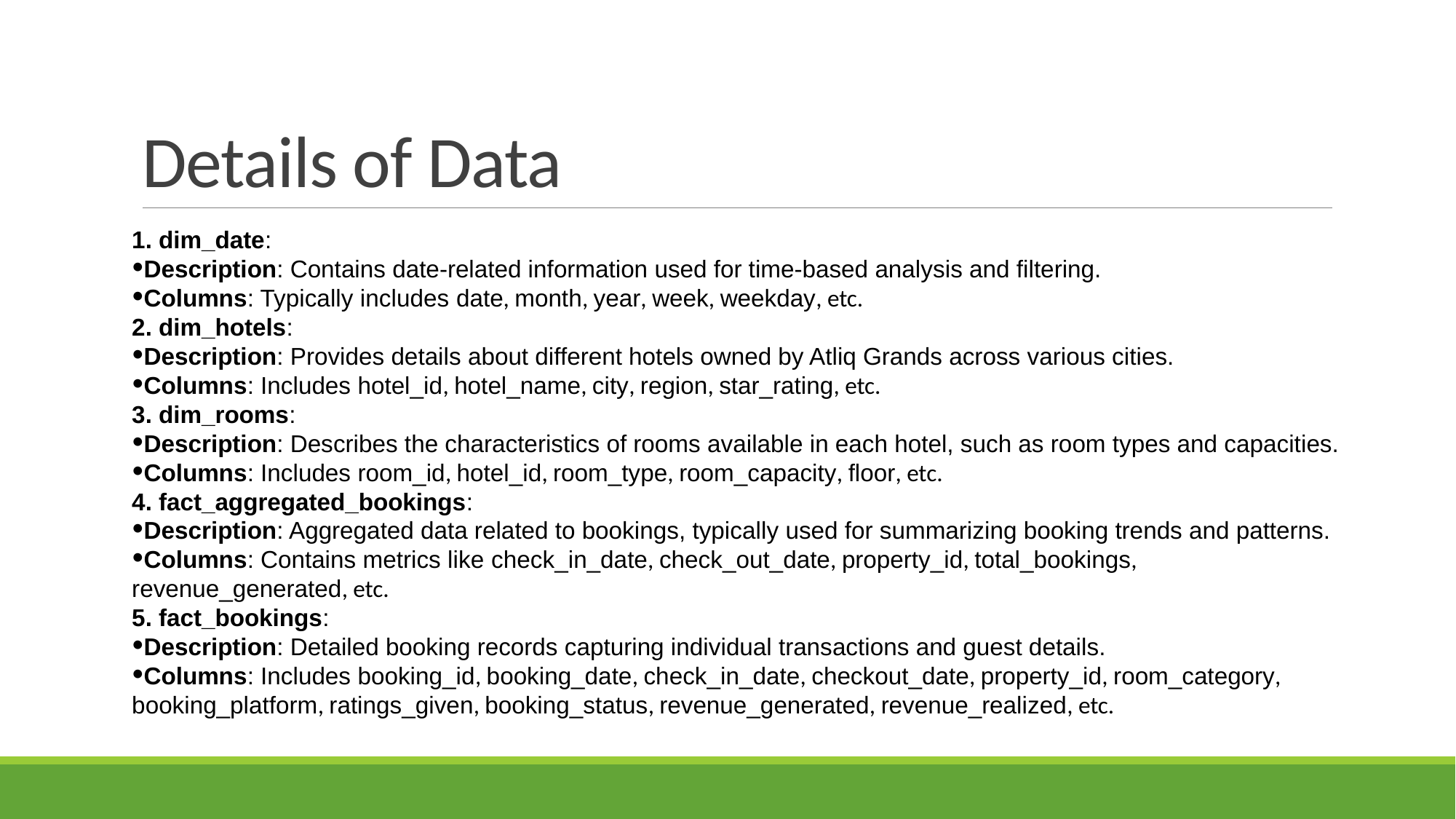

# Details of Data
1. dim_date:
Description: Contains date-related information used for time-based analysis and filtering.
Columns: Typically includes date, month, year, week, weekday, etc.
2. dim_hotels:
Description: Provides details about different hotels owned by Atliq Grands across various cities.
Columns: Includes hotel_id, hotel_name, city, region, star_rating, etc.
3. dim_rooms:
Description: Describes the characteristics of rooms available in each hotel, such as room types and capacities.
Columns: Includes room_id, hotel_id, room_type, room_capacity, floor, etc.
4. fact_aggregated_bookings:
Description: Aggregated data related to bookings, typically used for summarizing booking trends and patterns.
Columns: Contains metrics like check_in_date, check_out_date, property_id, total_bookings, revenue_generated, etc.
5. fact_bookings:
Description: Detailed booking records capturing individual transactions and guest details.
Columns: Includes booking_id, booking_date, check_in_date, checkout_date, property_id, room_category, booking_platform, ratings_given, booking_status, revenue_generated, revenue_realized, etc.